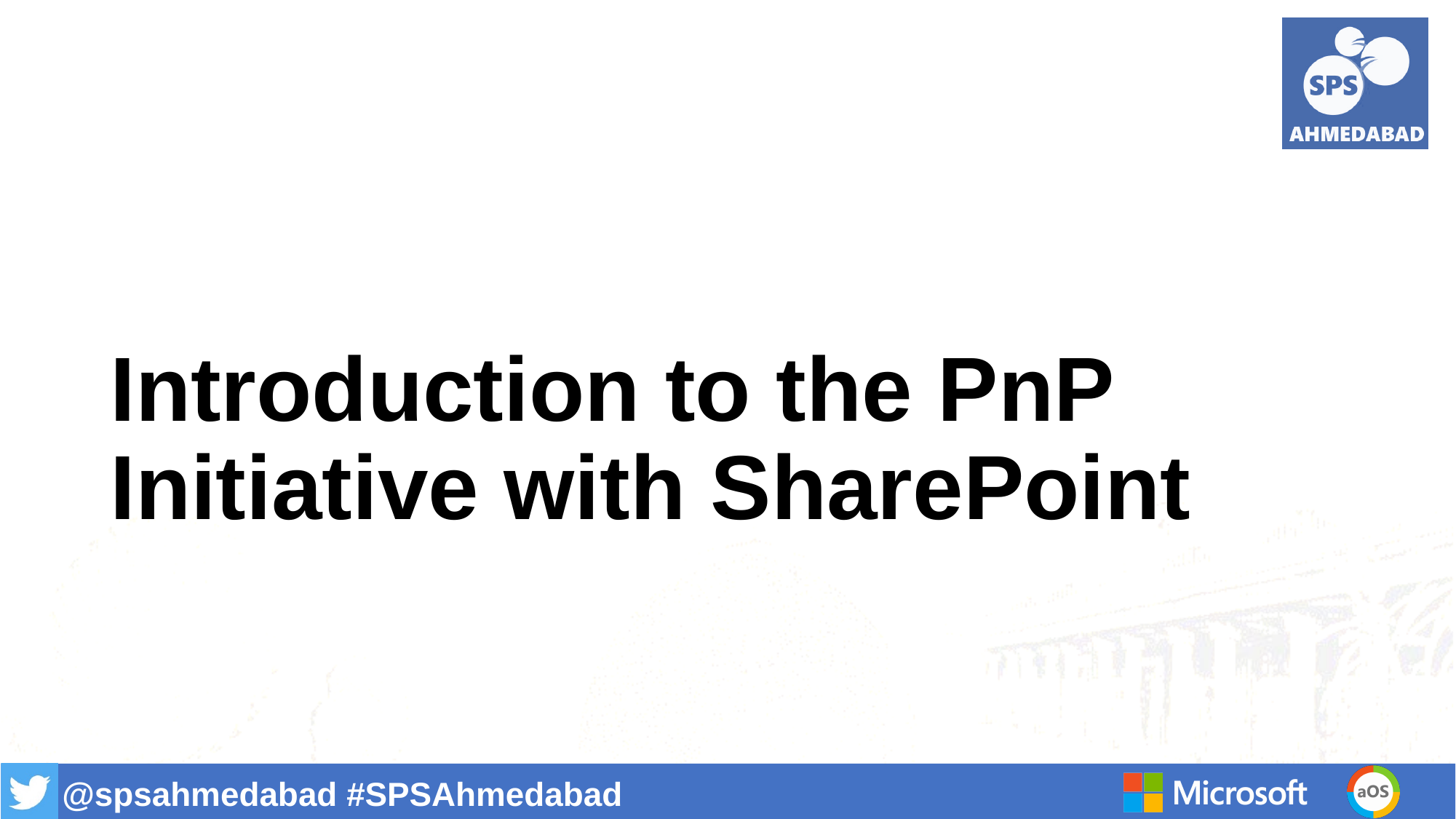

# Introduction to the PnP Initiative with SharePoint